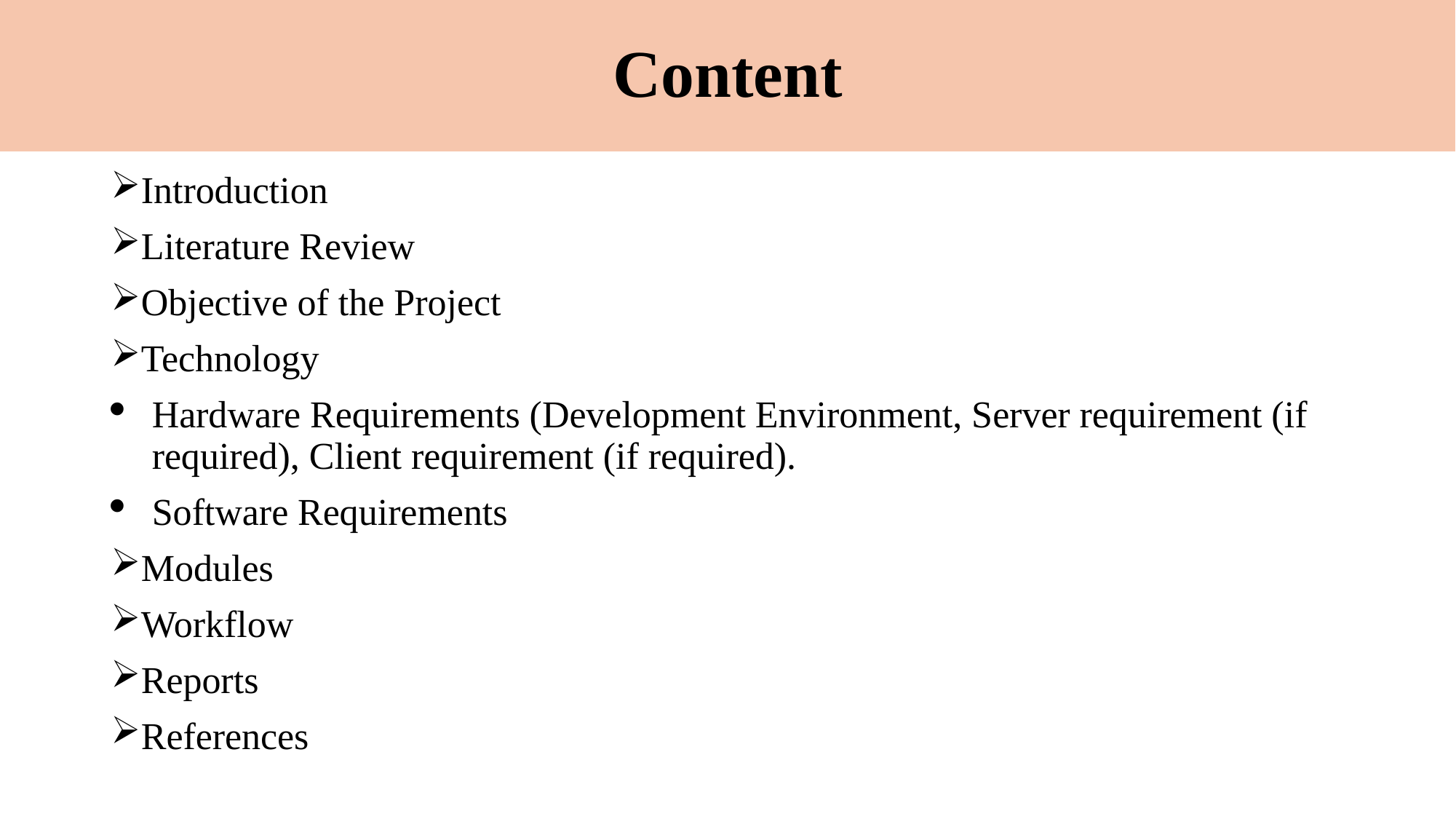

# Content
Introduction
Literature Review
Objective of the Project
Technology
Hardware Requirements (Development Environment, Server requirement (if required), Client requirement (if required).
Software Requirements
Modules
Workflow
Reports
References